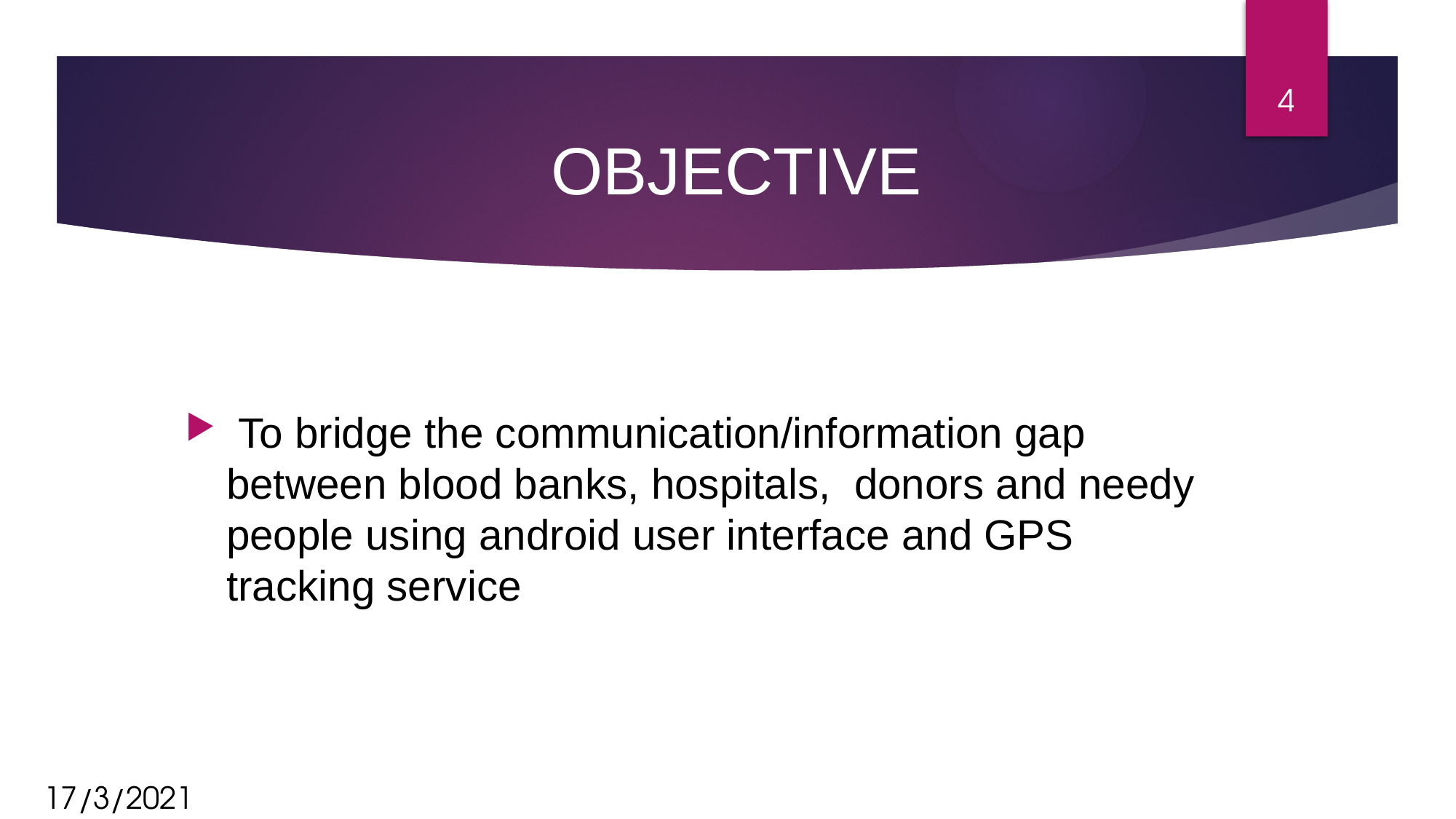

# OBJECTIVE
4
 To bridge the communication/information gap between blood banks, hospitals,  donors and needy people using android user interface and GPS tracking service

17/3/2021